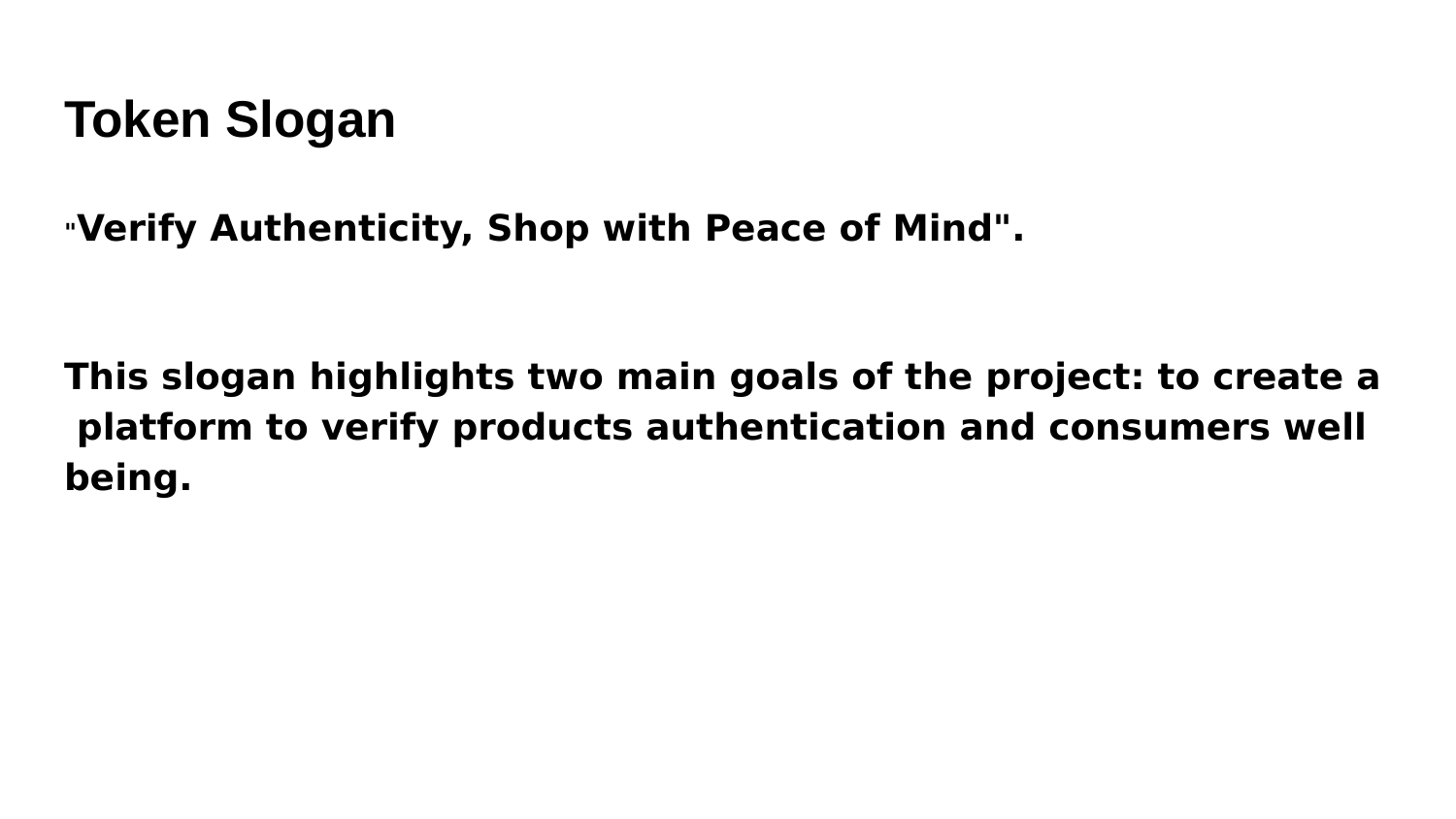

# Token Slogan
"Verify Authenticity, Shop with Peace of Mind".

This slogan highlights two main goals of the project: to create a  platform to verify products authentication and consumers well being.